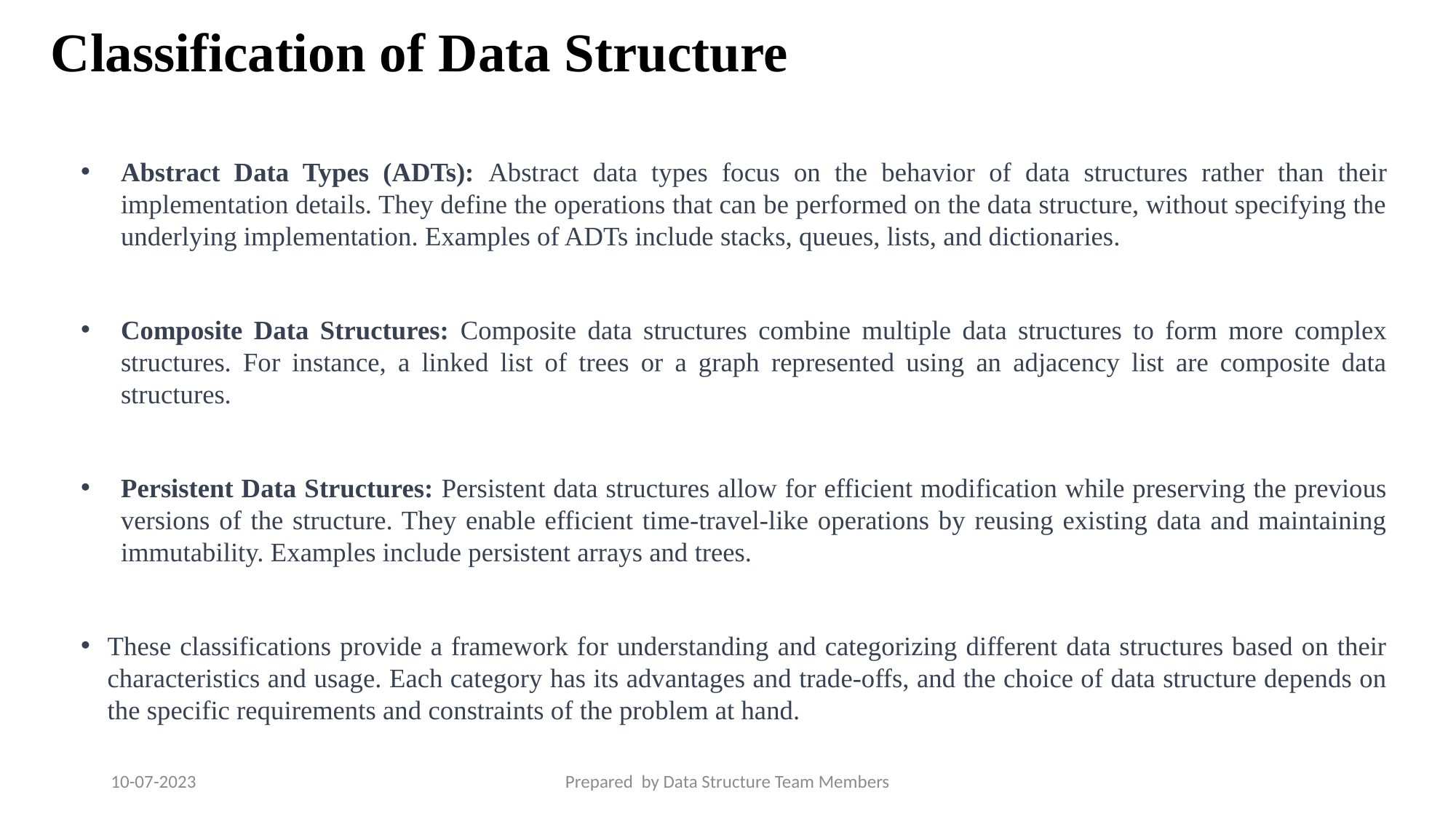

Classification of Data Structure
Abstract Data Types (ADTs): Abstract data types focus on the behavior of data structures rather than their implementation details. They define the operations that can be performed on the data structure, without specifying the underlying implementation. Examples of ADTs include stacks, queues, lists, and dictionaries.

Composite Data Structures: Composite data structures combine multiple data structures to form more complex structures. For instance, a linked list of trees or a graph represented using an adjacency list are composite data structures.

Persistent Data Structures: Persistent data structures allow for efficient modification while preserving the previous versions of the structure. They enable efficient time-travel-like operations by reusing existing data and maintaining immutability. Examples include persistent arrays and trees.

These classifications provide a framework for understanding and categorizing different data structures based on their characteristics and usage. Each category has its advantages and trade-offs, and the choice of data structure depends on the specific requirements and constraints of the problem at hand.

10-07-2023
Prepared  by Data Structure Team Members